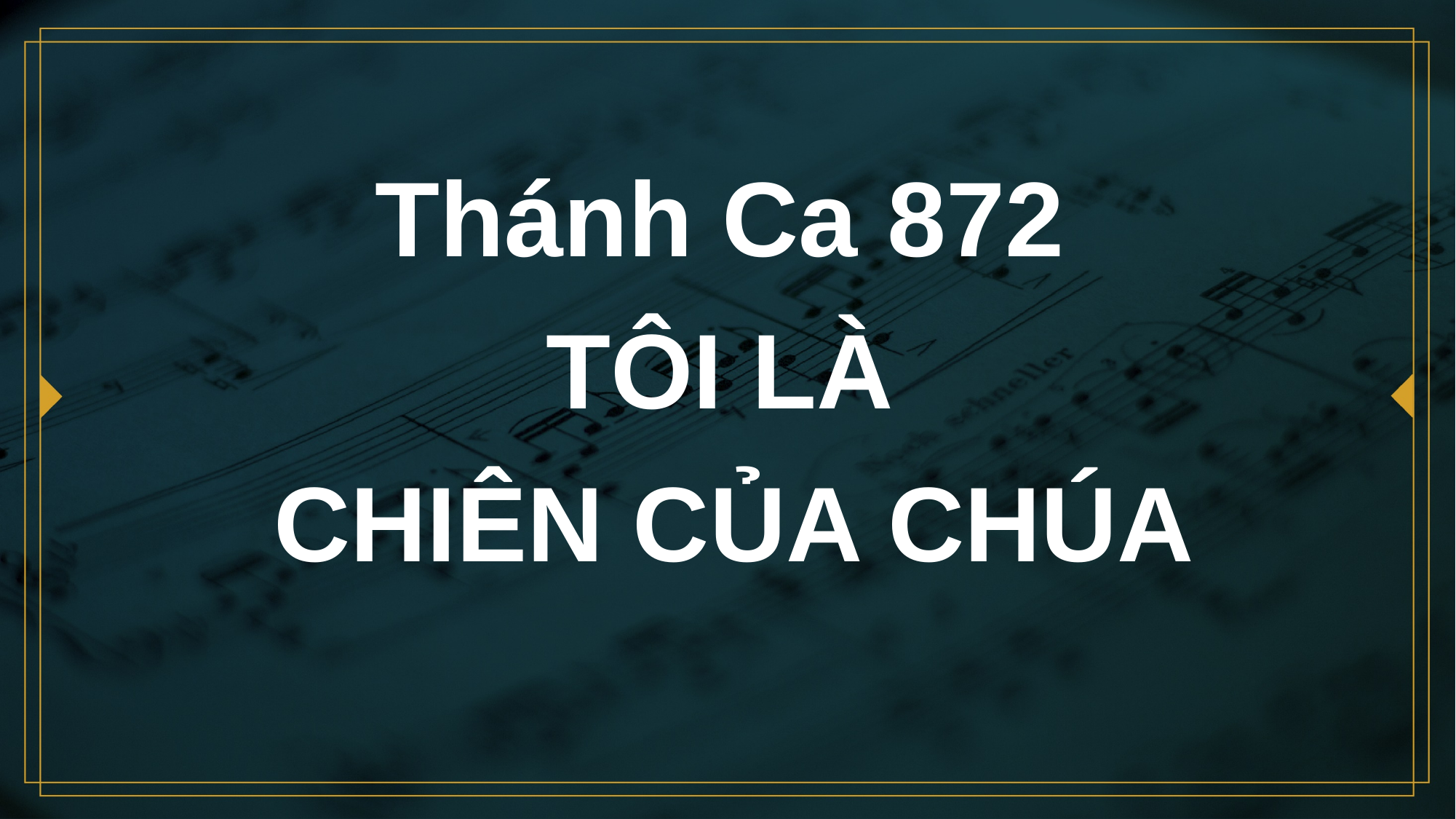

# Thánh Ca 872 TÔI LÀ CHIÊN CỦA CHÚA